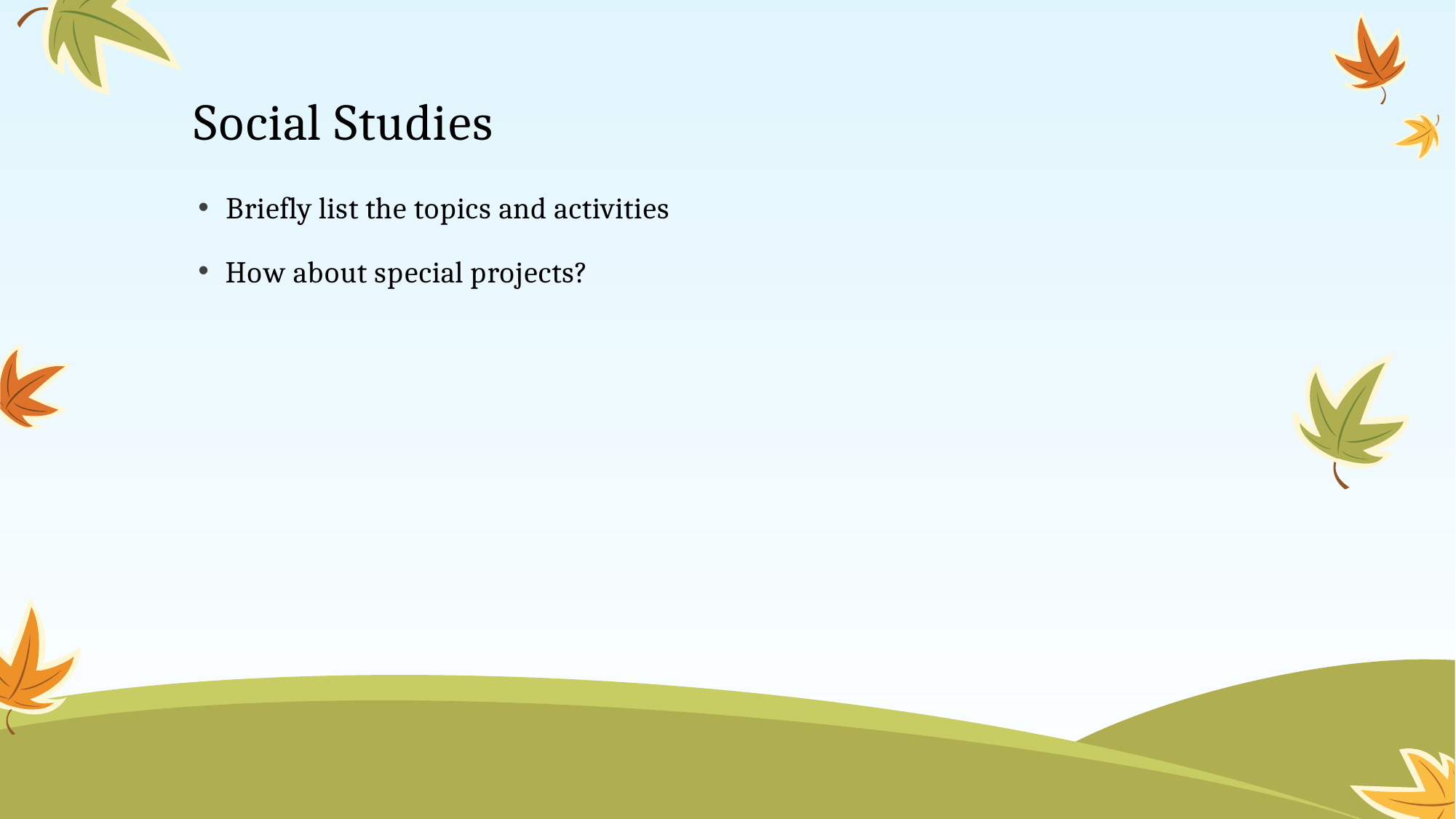

# Social Studies
Briefly list the topics and activities
How about special projects?